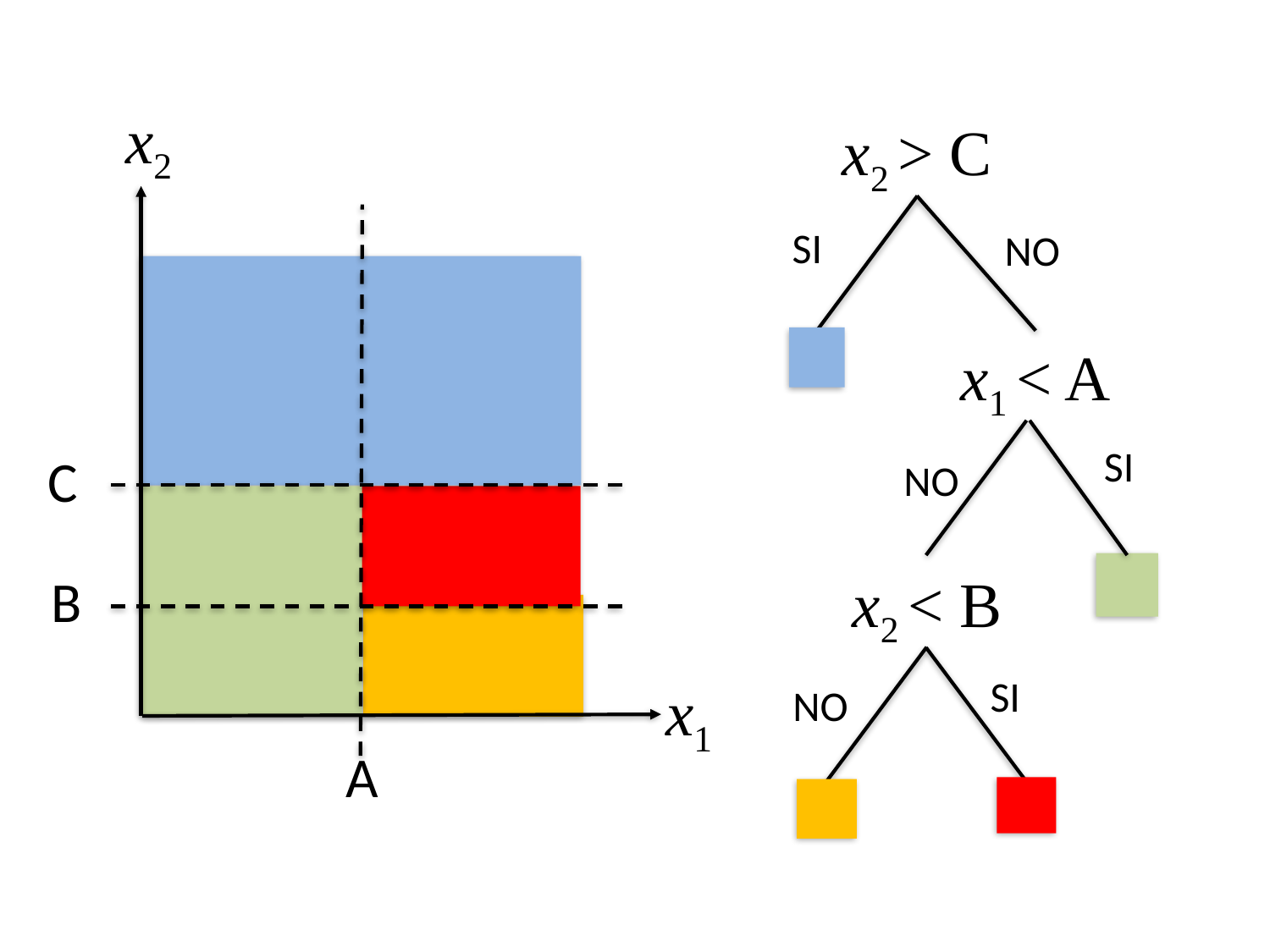

x2

C

B

x1
A
x2 > C
SI
NO

x1 < A
SI
NO

x2 < B
SI
NO